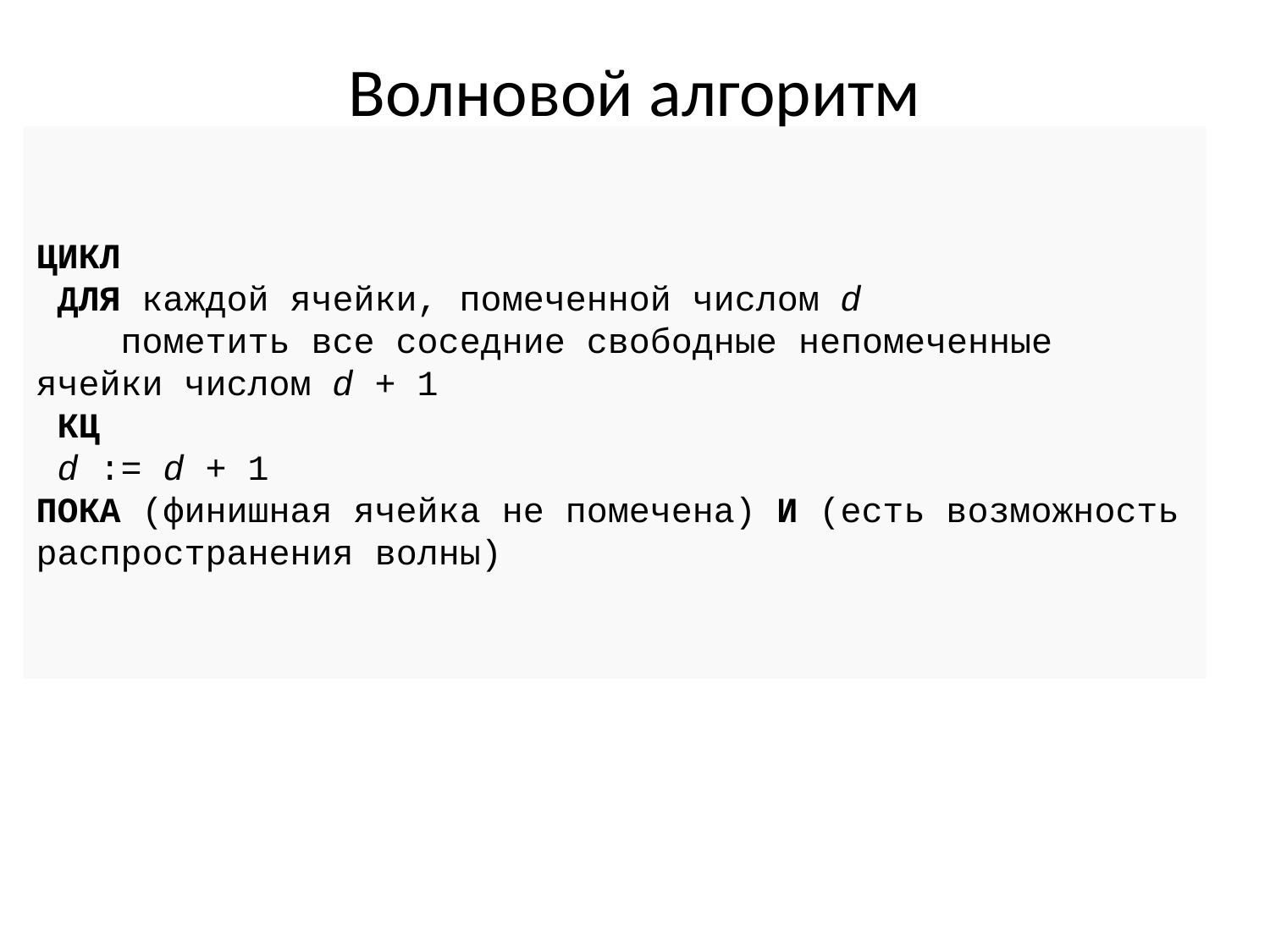

# Волновой алгоритм
ЦИКЛ
 ДЛЯ каждой ячейки, помеченной числом d
    пометить все соседние свободные непомеченные ячейки числом d + 1
 КЦ
 d := d + 1
ПОКА (финишная ячейка не помечена) И (есть возможность распространения волны)